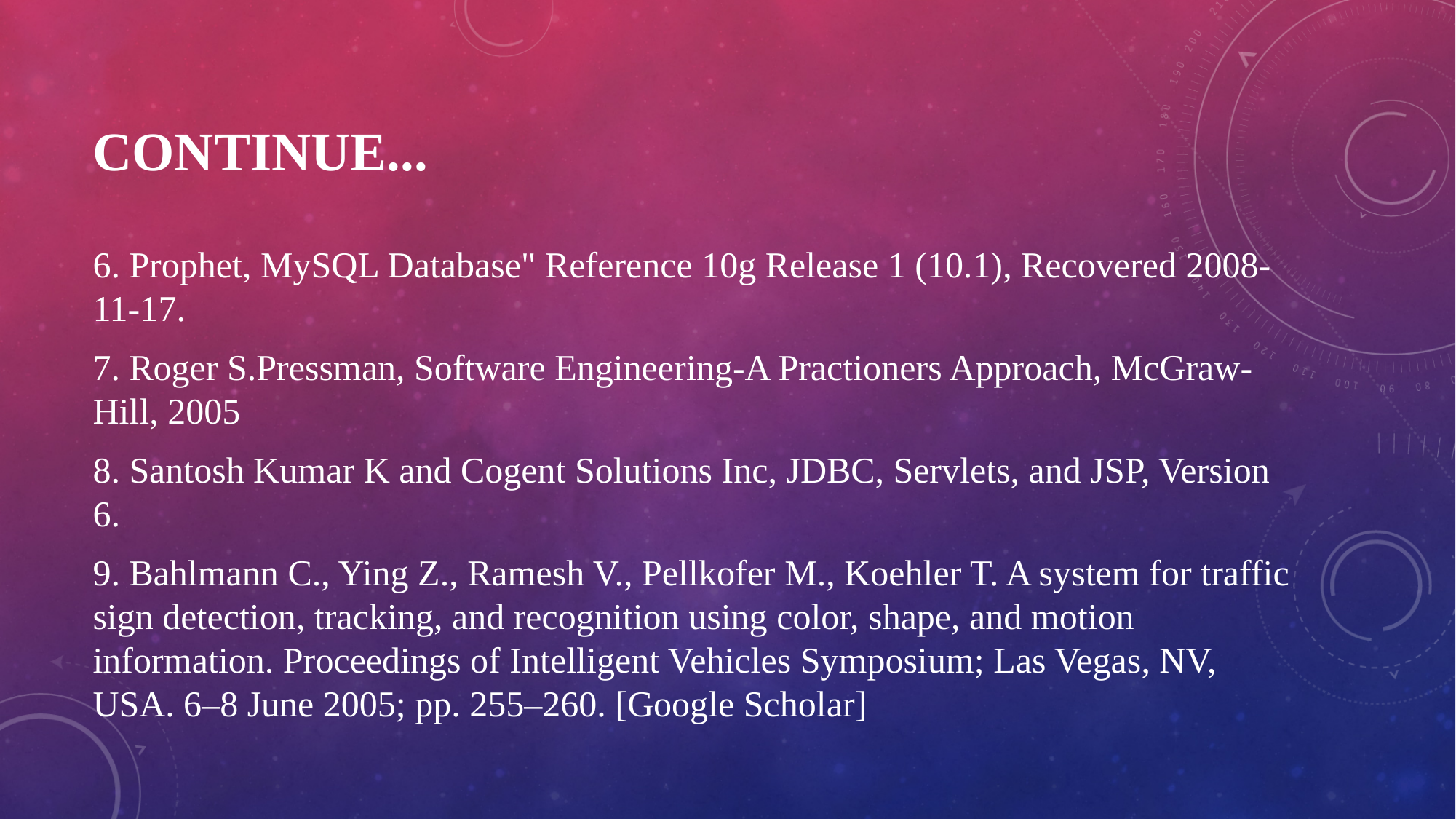

# Continue...

6. Prophet, MySQL Database" Reference 10g Release 1 (10.1), Recovered 2008-11-17.
7. Roger S.Pressman, Software Engineering-A Practioners Approach, McGraw-Hill, 2005
8. Santosh Kumar K and Cogent Solutions Inc, JDBC, Servlets, and JSP, Version 6.
9. Bahlmann C., Ying Z., Ramesh V., Pellkofer M., Koehler T. A system for traffic sign detection, tracking, and recognition using color, shape, and motion information. Proceedings of Intelligent Vehicles Symposium; Las Vegas, NV, USA. 6–8 June 2005; pp. 255–260. [Google Scholar]